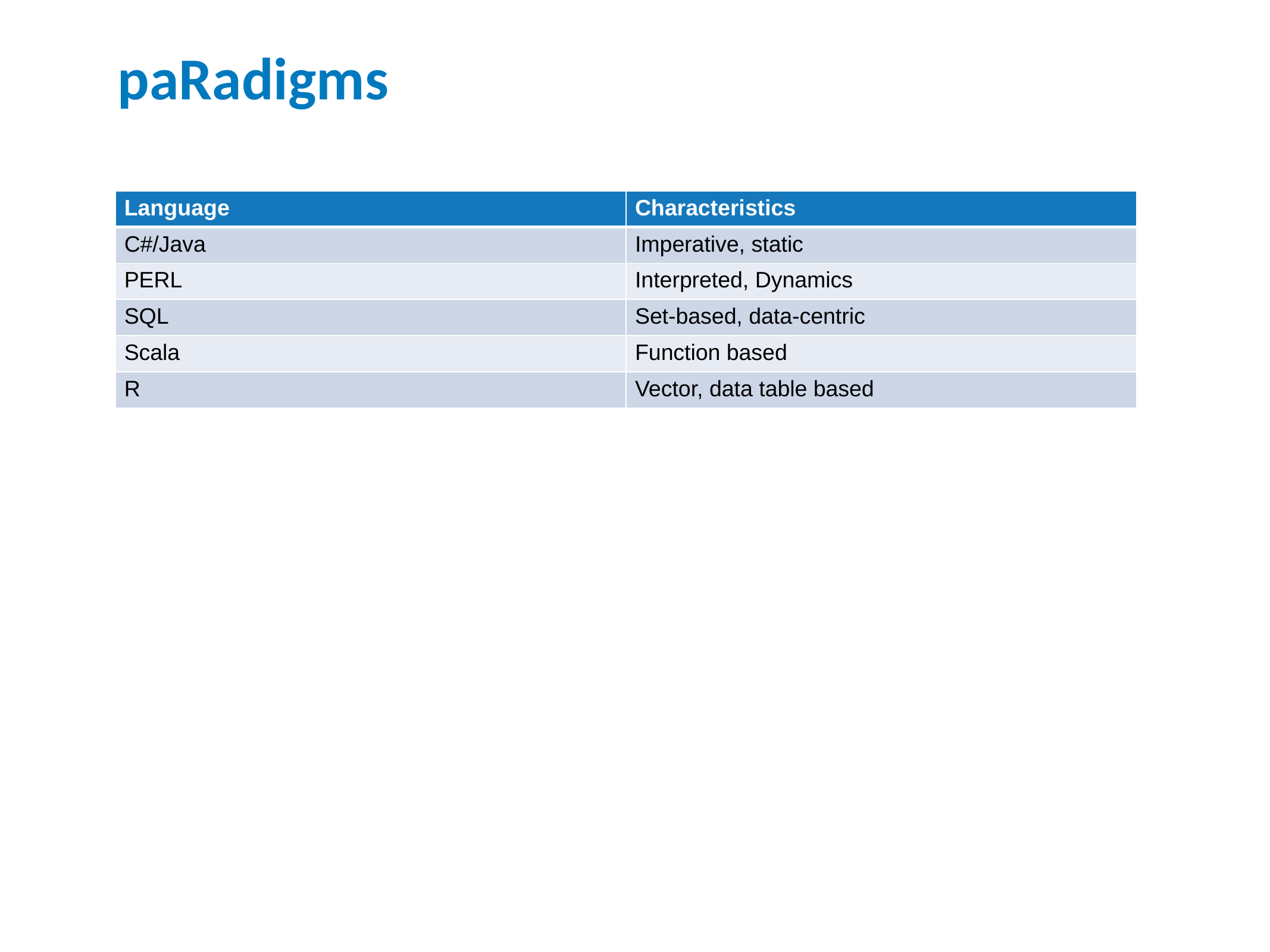

# paRadigms
| Language | Characteristics |
| --- | --- |
| C#/Java | Imperative, static |
| PERL | Interpreted, Dynamics |
| SQL | Set-based, data-centric |
| Scala | Function based |
| R | Vector, data table based |